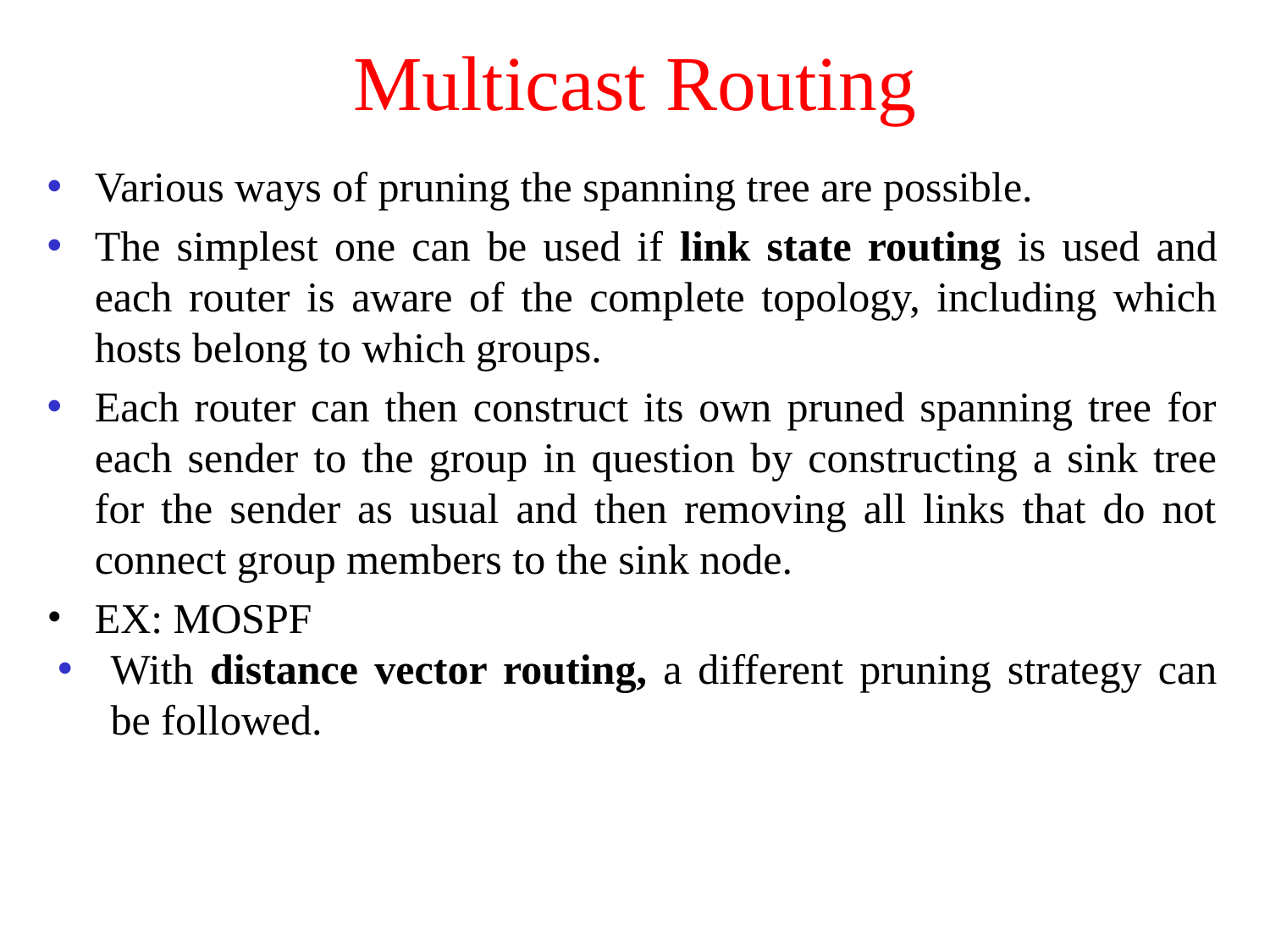

# Multicast Routing
Various ways of pruning the spanning tree are possible.
The simplest one can be used if link state routing is used and each router is aware of the complete topology, including which hosts belong to which groups.
Each router can then construct its own pruned spanning tree for each sender to the group in question by constructing a sink tree for the sender as usual and then removing all links that do not connect group members to the sink node.
EX: MOSPF
With distance vector routing, a different pruning strategy can be followed.